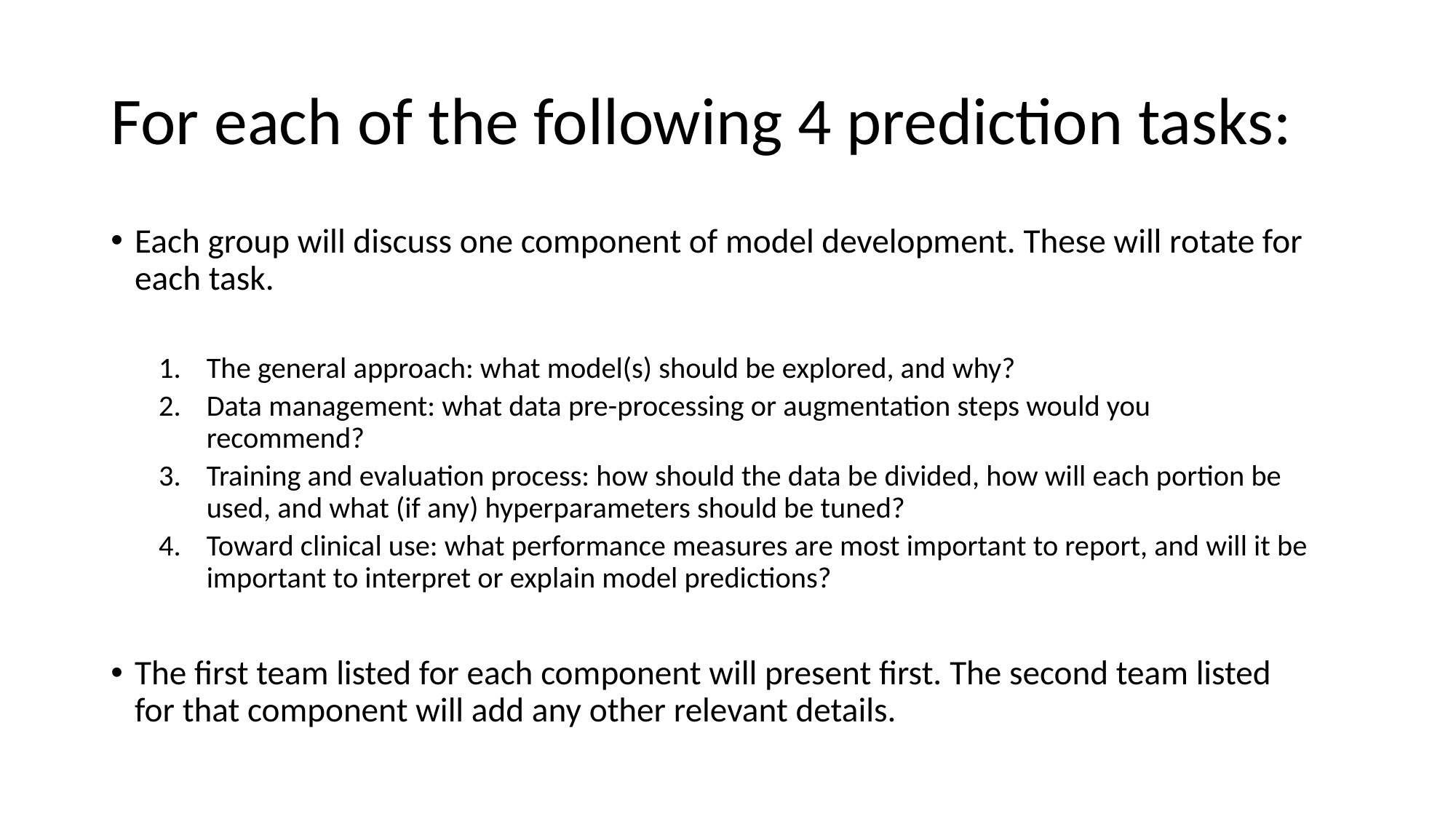

# For each of the following 4 prediction tasks:
Each group will discuss one component of model development. These will rotate for each task.

The general approach: what model(s) should be explored, and why?
Data management: what data pre-processing or augmentation steps would you recommend?
Training and evaluation process: how should the data be divided, how will each portion be used, and what (if any) hyperparameters should be tuned?
Toward clinical use: what performance measures are most important to report, and will it be important to interpret or explain model predictions?

The first team listed for each component will present first. The second team listed for that component will add any other relevant details.